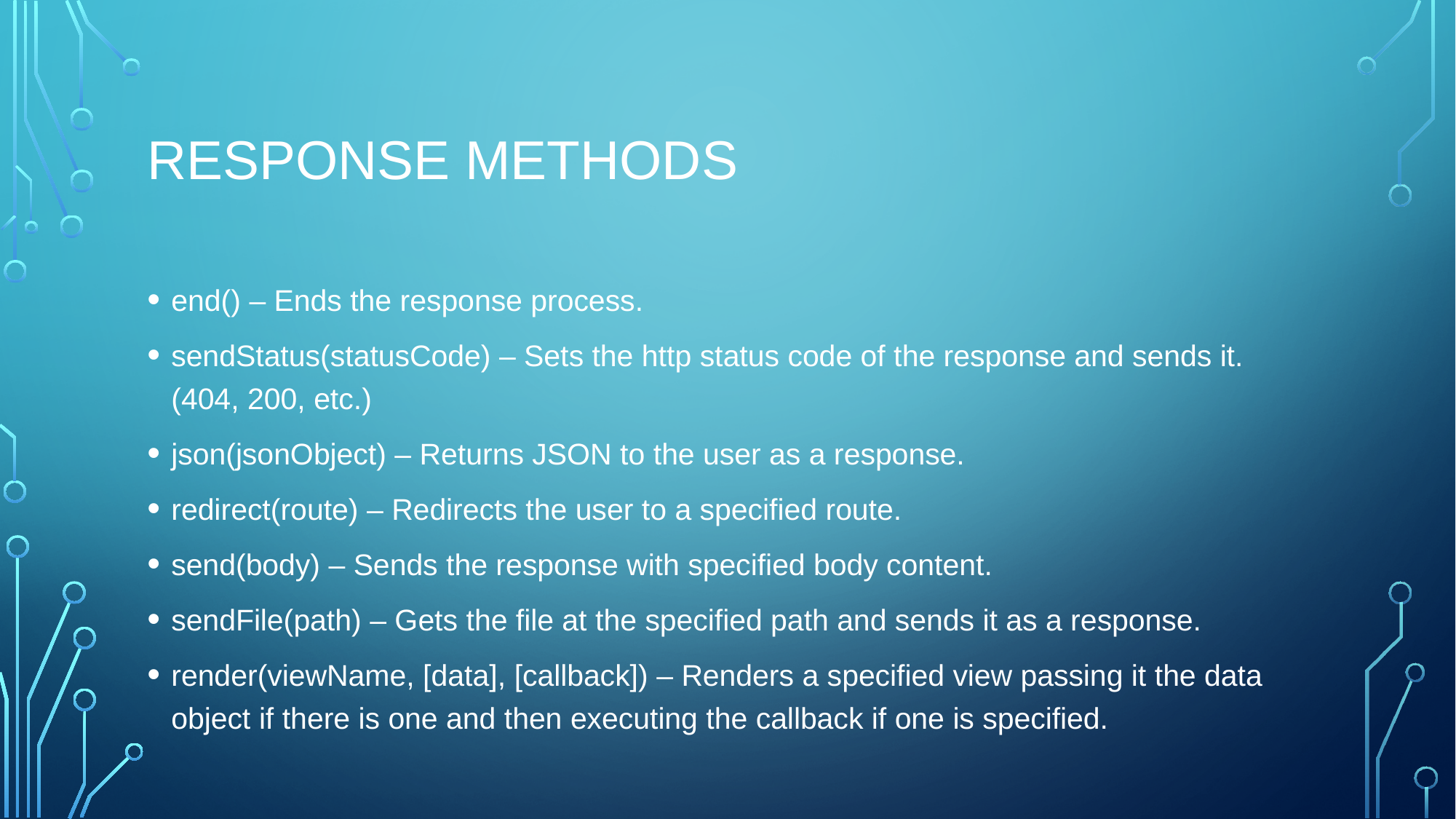

# Response methods
end() – Ends the response process.
sendStatus(statusCode) – Sets the http status code of the response and sends it. (404, 200, etc.)
json(jsonObject) – Returns JSON to the user as a response.
redirect(route) – Redirects the user to a specified route.
send(body) – Sends the response with specified body content.
sendFile(path) – Gets the file at the specified path and sends it as a response.
render(viewName, [data], [callback]) – Renders a specified view passing it the data object if there is one and then executing the callback if one is specified.